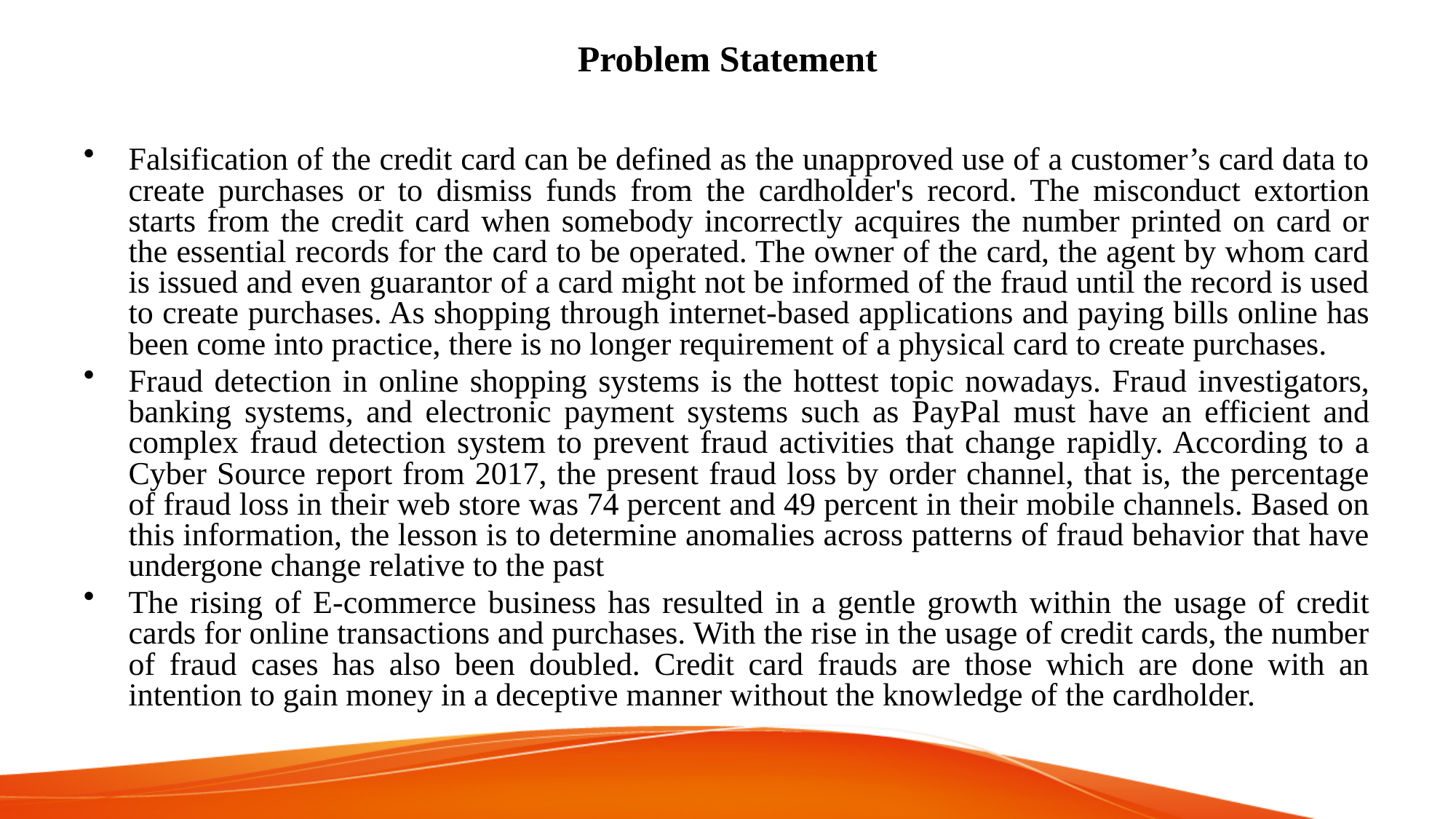

# Problem Statement
Falsification of the credit card can be defined as the unapproved use of a customer’s card data to create purchases or to dismiss funds from the cardholder's record. The misconduct extortion starts from the credit card when somebody incorrectly acquires the number printed on card or the essential records for the card to be operated. The owner of the card, the agent by whom card is issued and even guarantor of a card might not be informed of the fraud until the record is used to create purchases. As shopping through internet-based applications and paying bills online has been come into practice, there is no longer requirement of a physical card to create purchases.
Fraud detection in online shopping systems is the hottest topic nowadays. Fraud investigators, banking systems, and electronic payment systems such as PayPal must have an efficient and complex fraud detection system to prevent fraud activities that change rapidly. According to a Cyber Source report from 2017, the present fraud loss by order channel, that is, the percentage of fraud loss in their web store was 74 percent and 49 percent in their mobile channels. Based on this information, the lesson is to determine anomalies across patterns of fraud behavior that have undergone change relative to the past
The rising of E-commerce business has resulted in a gentle growth within the usage of credit cards for online transactions and purchases. With the rise in the usage of credit cards, the number of fraud cases has also been doubled. Credit card frauds are those which are done with an intention to gain money in a deceptive manner without the knowledge of the cardholder.